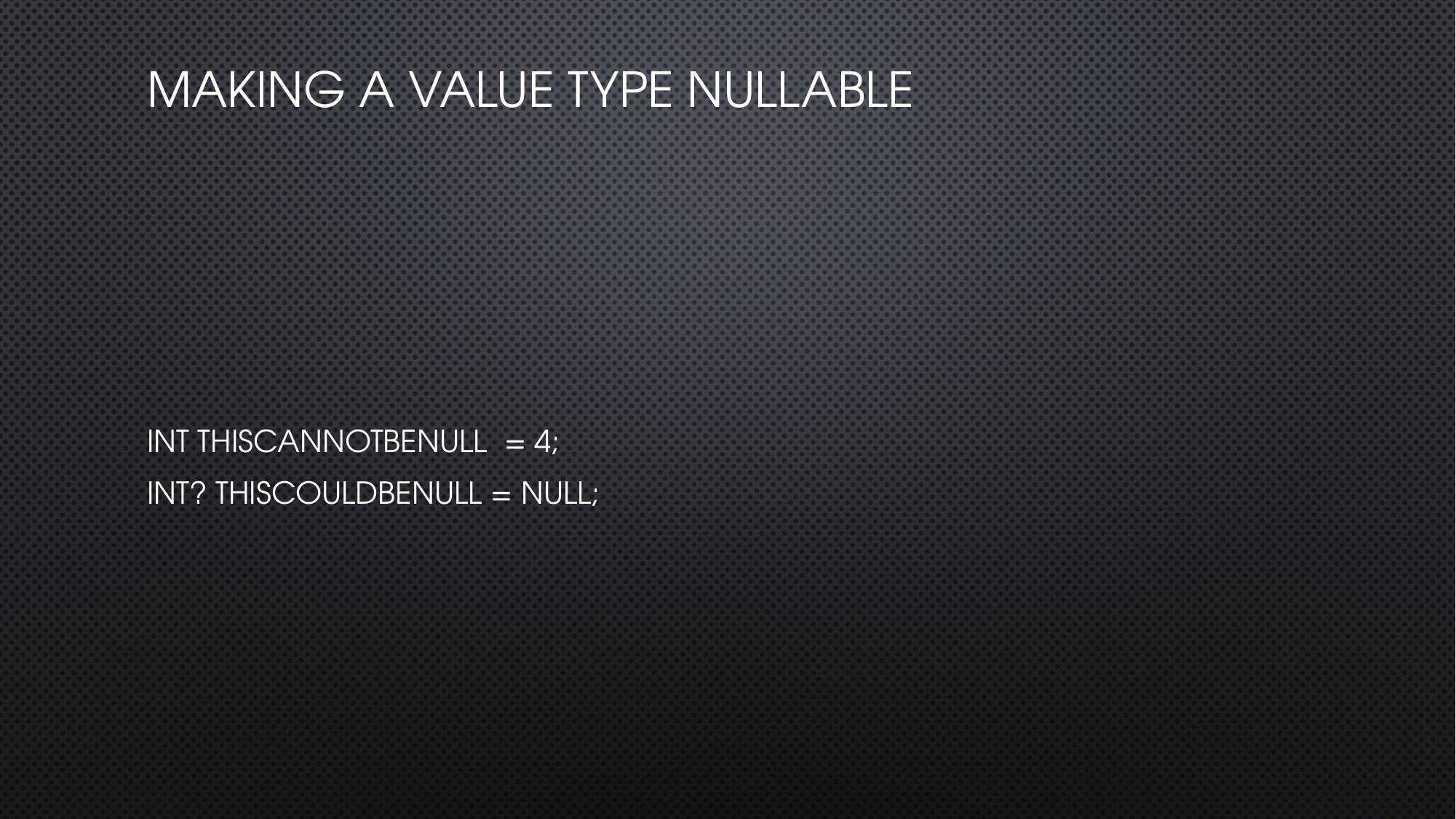

# Making a value type nullable
int thisCannotBeNull  = 4;
int? thisCouldBeNull = null;